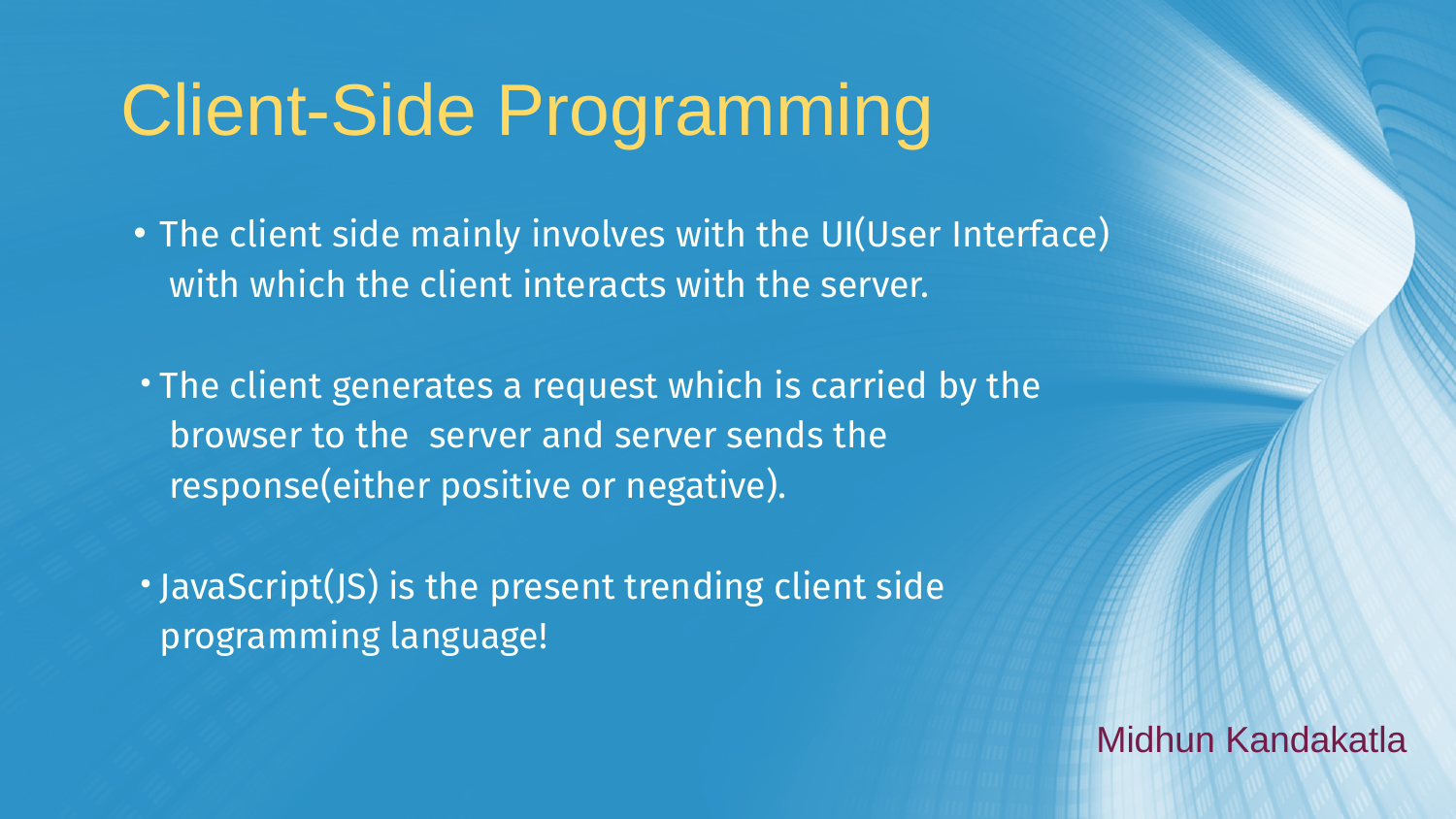

# Client-Side Programming
The client side mainly involves with the UI(User Interface)
 with which the client interacts with the server.

The client generates a request which is carried by the
 browser to the  server and server sends the
 response(either positive or negative).

JavaScript(JS) is the present trending client side
programming language!
Midhun Kandakatla